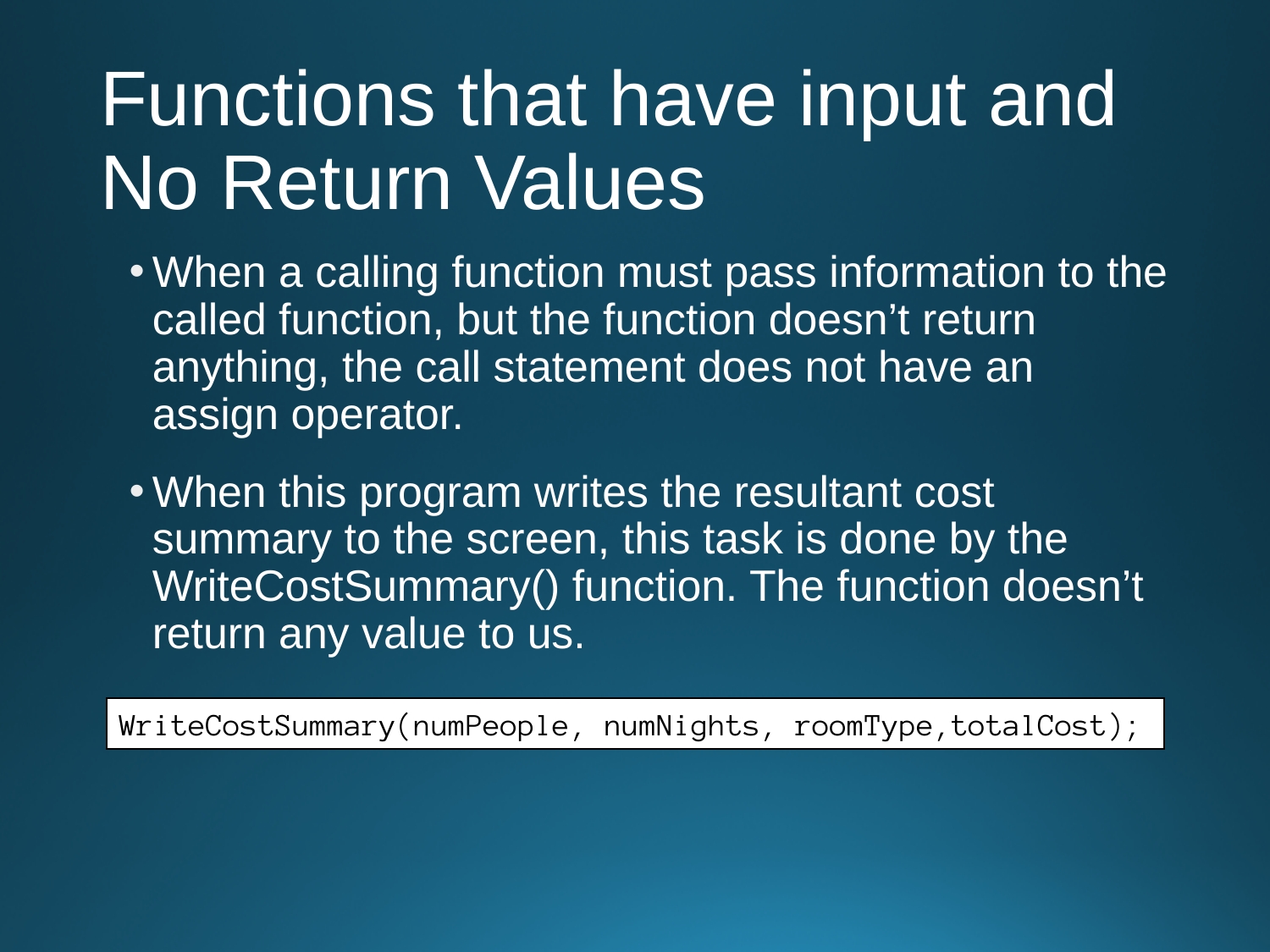

# Functions that have input and No Return Values
When a calling function must pass information to the called function, but the function doesn’t return anything, the call statement does not have an assign operator.
When this program writes the resultant cost summary to the screen, this task is done by the WriteCostSummary() function. The function doesn’t return any value to us.
WriteCostSummary(numPeople, numNights, roomType,totalCost);